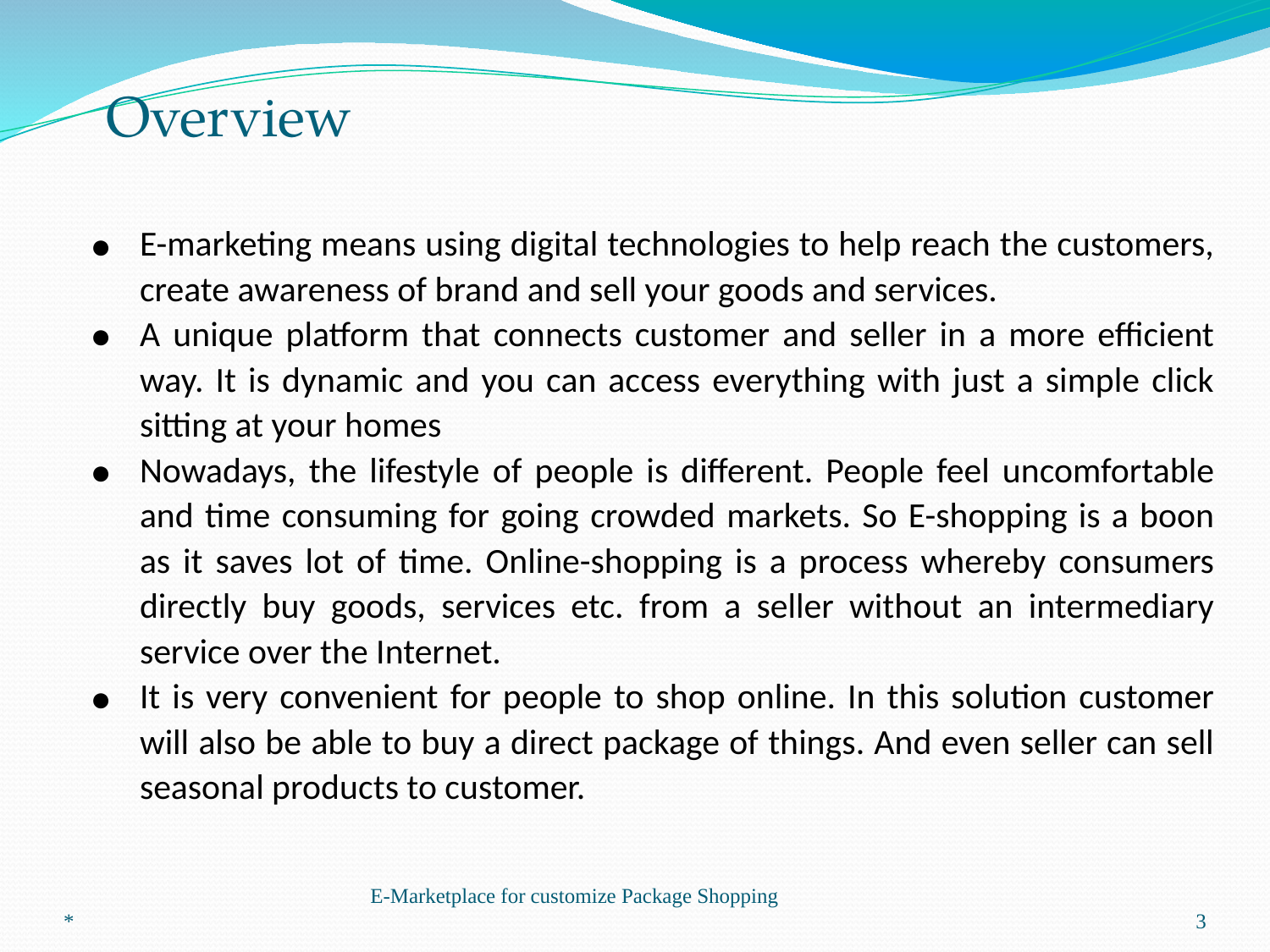

# Overview
E-marketing means using digital technologies to help reach the customers, create awareness of brand and sell your goods and services.
A unique platform that connects customer and seller in a more efficient way. It is dynamic and you can access everything with just a simple click sitting at your homes
Nowadays, the lifestyle of people is different. People feel uncomfortable and time consuming for going crowded markets. So E-shopping is a boon as it saves lot of time. Online-shopping is a process whereby consumers directly buy goods, services etc. from a seller without an intermediary service over the Internet.
It is very convenient for people to shop online. In this solution customer will also be able to buy a direct package of things. And even seller can sell seasonal products to customer.

*
E-Marketplace for customize Package Shopping

3